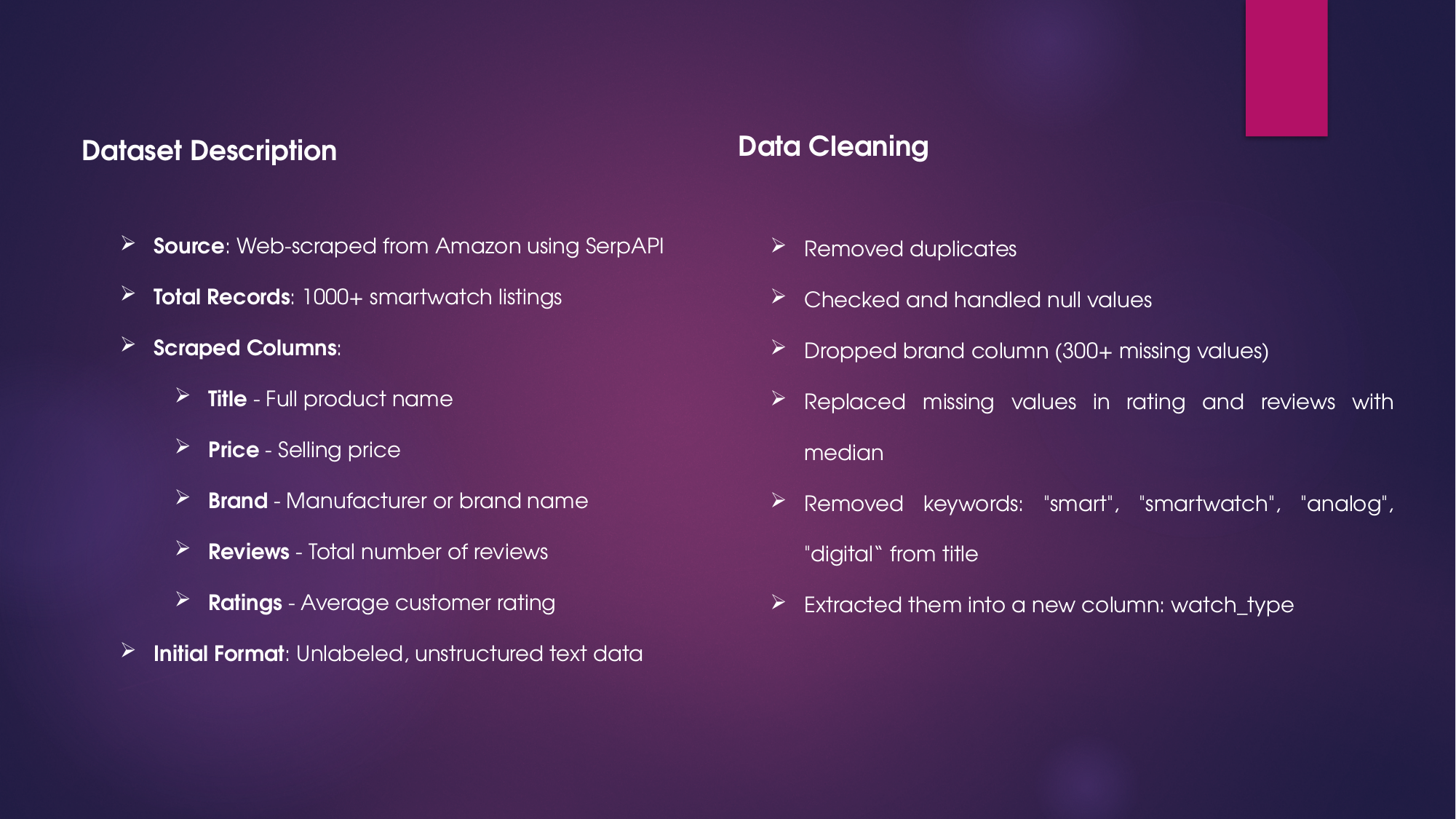

Data Cleaning
Dataset Description
Source: Web-scraped from Amazon using SerpAPI
Total Records: 1000+ smartwatch listings
Scraped Columns:
Title - Full product name
Price - Selling price
Brand - Manufacturer or brand name
Reviews - Total number of reviews
Ratings - Average customer rating
Initial Format: Unlabeled, unstructured text data

Removed duplicates
Checked and handled null values
Dropped brand column (300+ missing values)
Replaced missing values in rating and reviews with median
Removed keywords: "smart", "smartwatch", "analog", "digital“ from title
Extracted them into a new column: watch_type